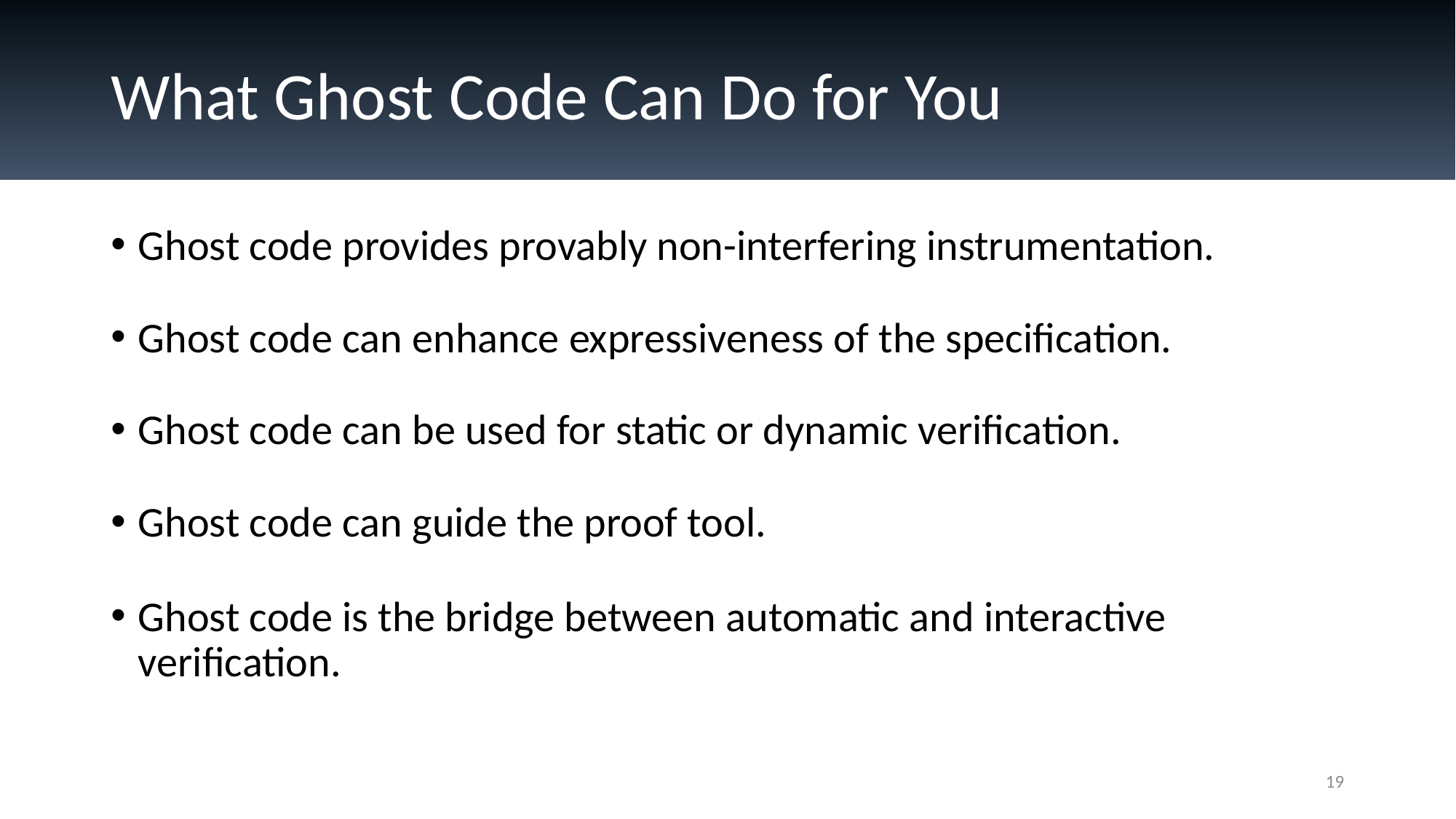

# What Ghost Code Can Do for You
Ghost code provides provably non-interfering instrumentation.

Ghost code can enhance expressiveness of the specification.

Ghost code can be used for static or dynamic verification.

Ghost code can guide the proof tool.

Ghost code is the bridge between automatic and interactive verification.

19